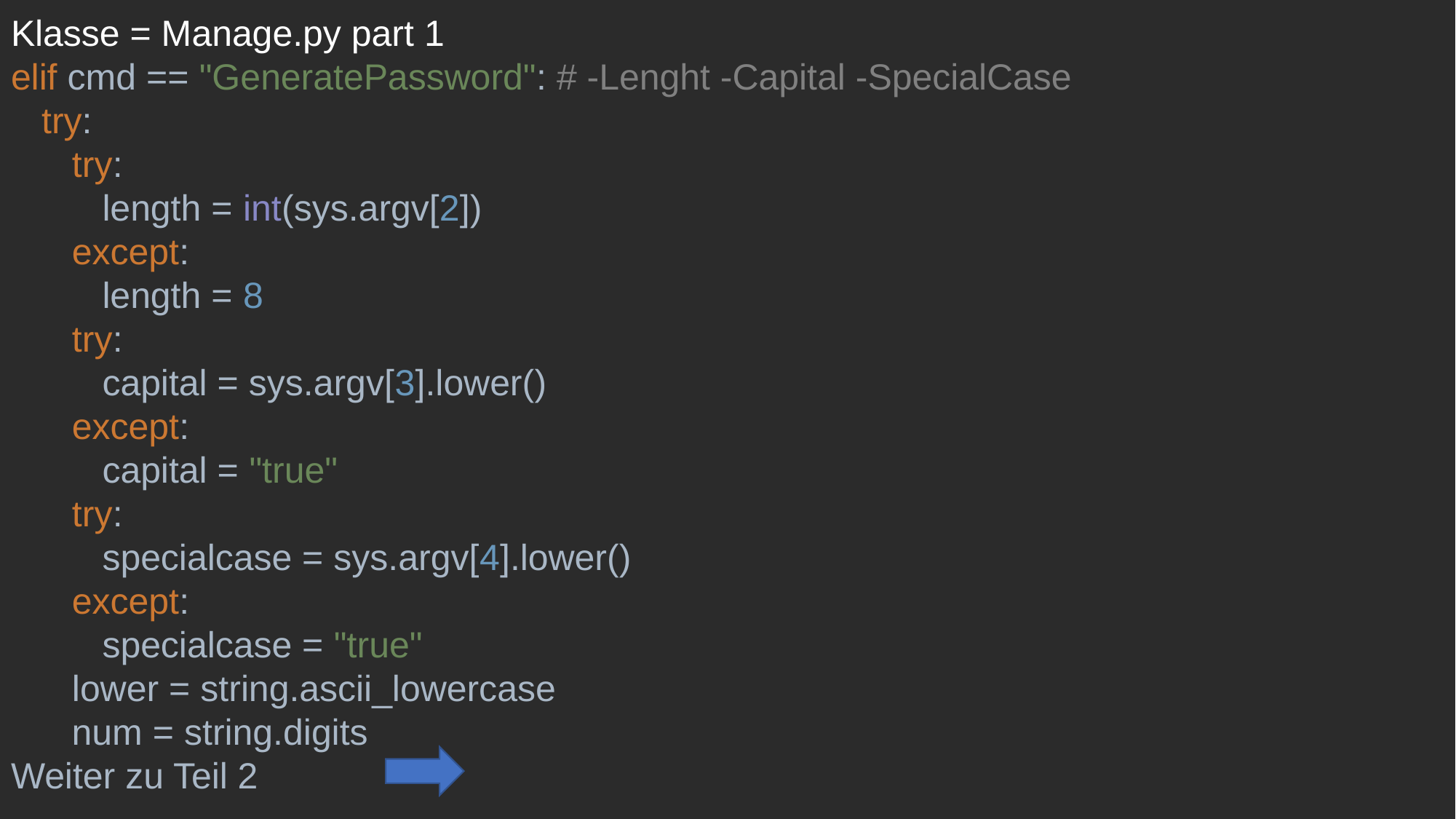

Klasse = Manage.py part 1
elif cmd == "GeneratePassword": # -Lenght -Capital -SpecialCase
   try:
      try:
         length = int(sys.argv[2])
      except:
         length = 8
      try:
         capital = sys.argv[3].lower()
      except:
         capital = "true"
      try:
         specialcase = sys.argv[4].lower()
      except:
         specialcase = "true"
      lower = string.ascii_lowercase
      num = string.digits
Weiter zu Teil 2
#